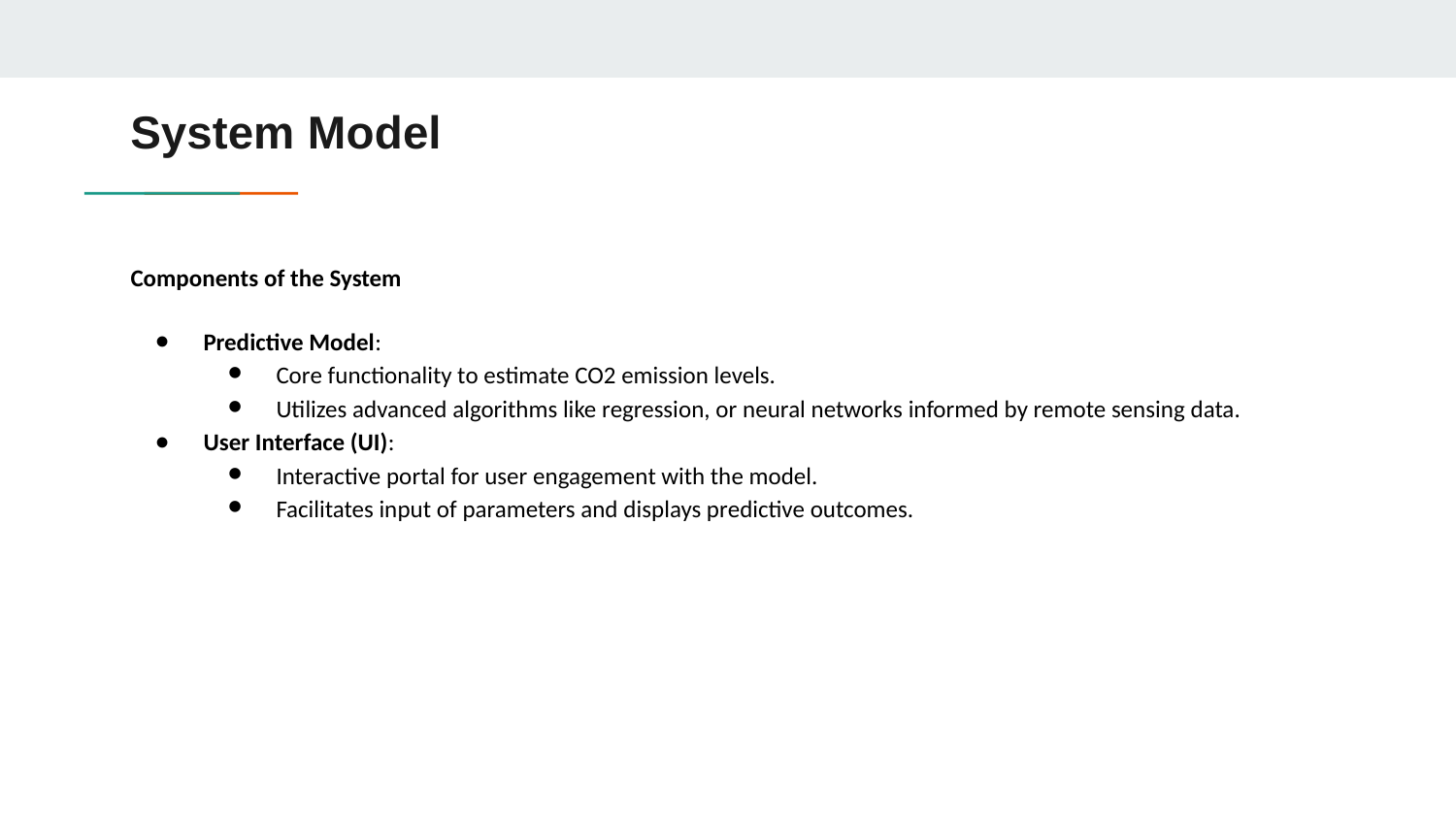

# System Model
Components of the System
Predictive Model:
Core functionality to estimate CO2 emission levels.
Utilizes advanced algorithms like regression, or neural networks informed by remote sensing data.
User Interface (UI):
Interactive portal for user engagement with the model.
Facilitates input of parameters and displays predictive outcomes.